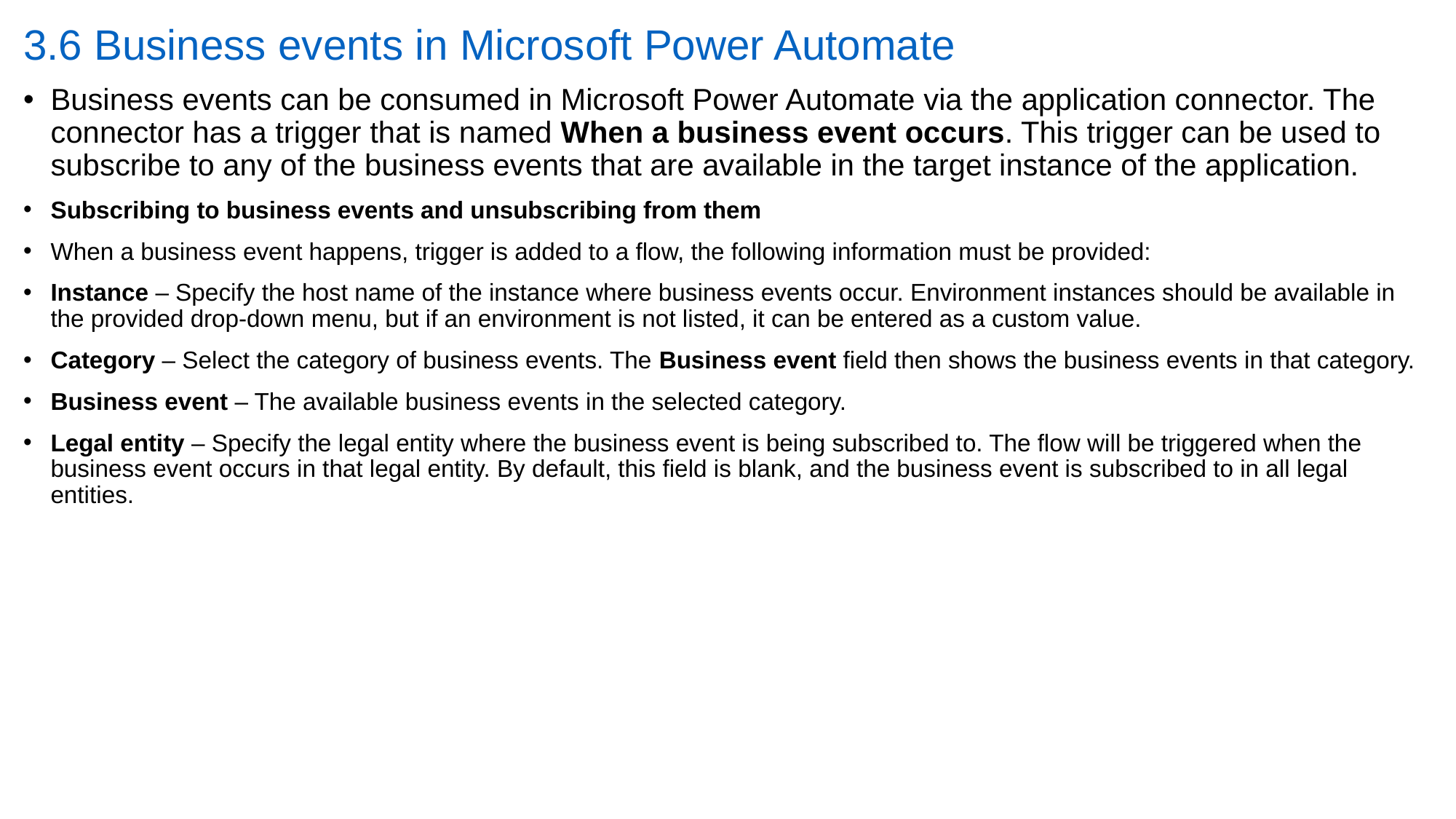

3.6 Business events in Microsoft Power Automate
Business events can be consumed in Microsoft Power Automate via the application connector. The connector has a trigger that is named When a business event occurs. This trigger can be used to subscribe to any of the business events that are available in the target instance of the application.
Subscribing to business events and unsubscribing from them
When a business event happens, trigger is added to a flow, the following information must be provided:
Instance – Specify the host name of the instance where business events occur. Environment instances should be available in the provided drop-down menu, but if an environment is not listed, it can be entered as a custom value.
Category – Select the category of business events. The Business event field then shows the business events in that category.
Business event – The available business events in the selected category.
Legal entity – Specify the legal entity where the business event is being subscribed to. The flow will be triggered when the business event occurs in that legal entity. By default, this field is blank, and the business event is subscribed to in all legal entities.